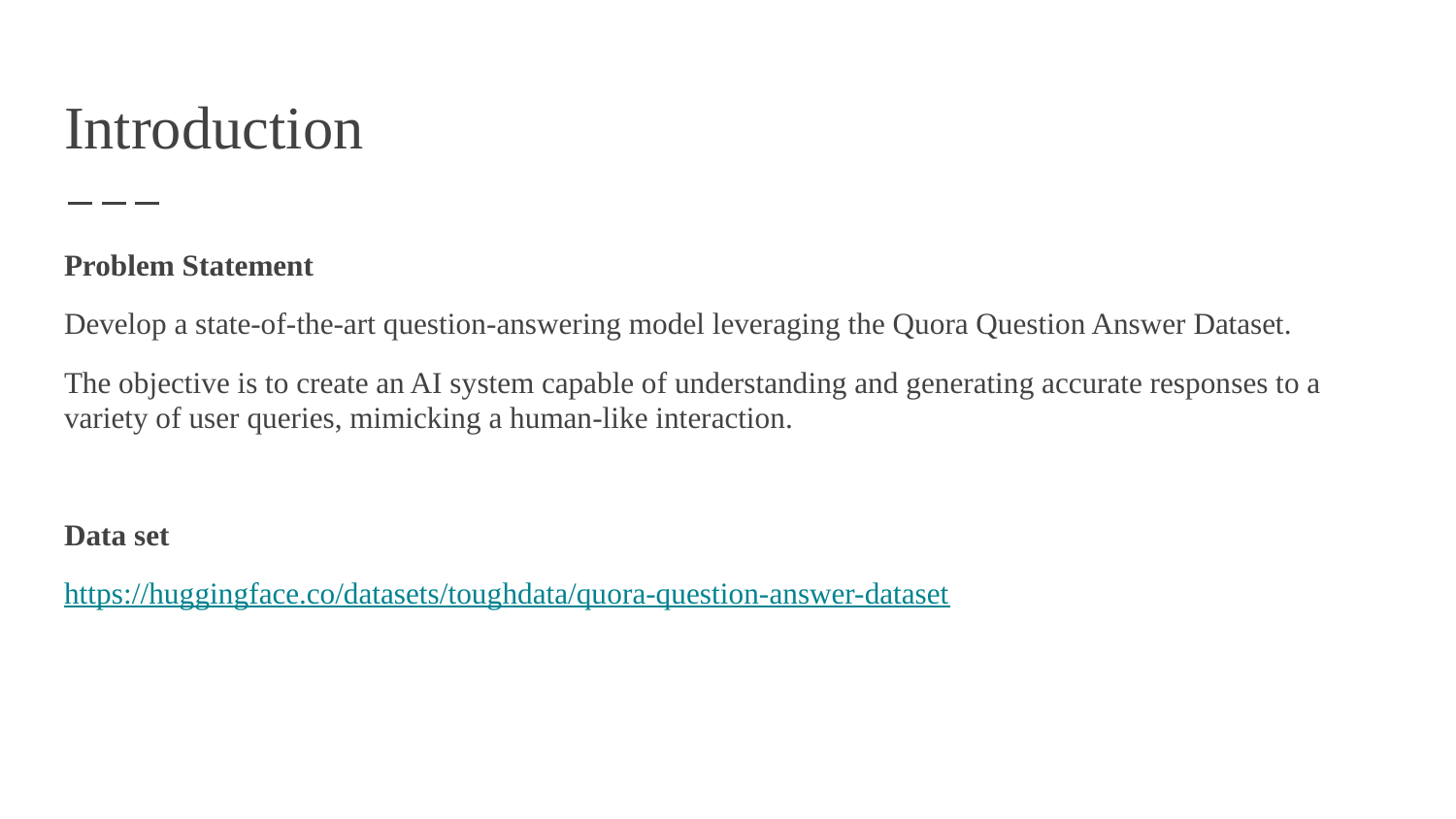

# Introduction
Problem Statement
Develop a state-of-the-art question-answering model leveraging the Quora Question Answer Dataset.
The objective is to create an AI system capable of understanding and generating accurate responses to a variety of user queries, mimicking a human-like interaction.

Data set
https://huggingface.co/datasets/toughdata/quora-question-answer-dataset